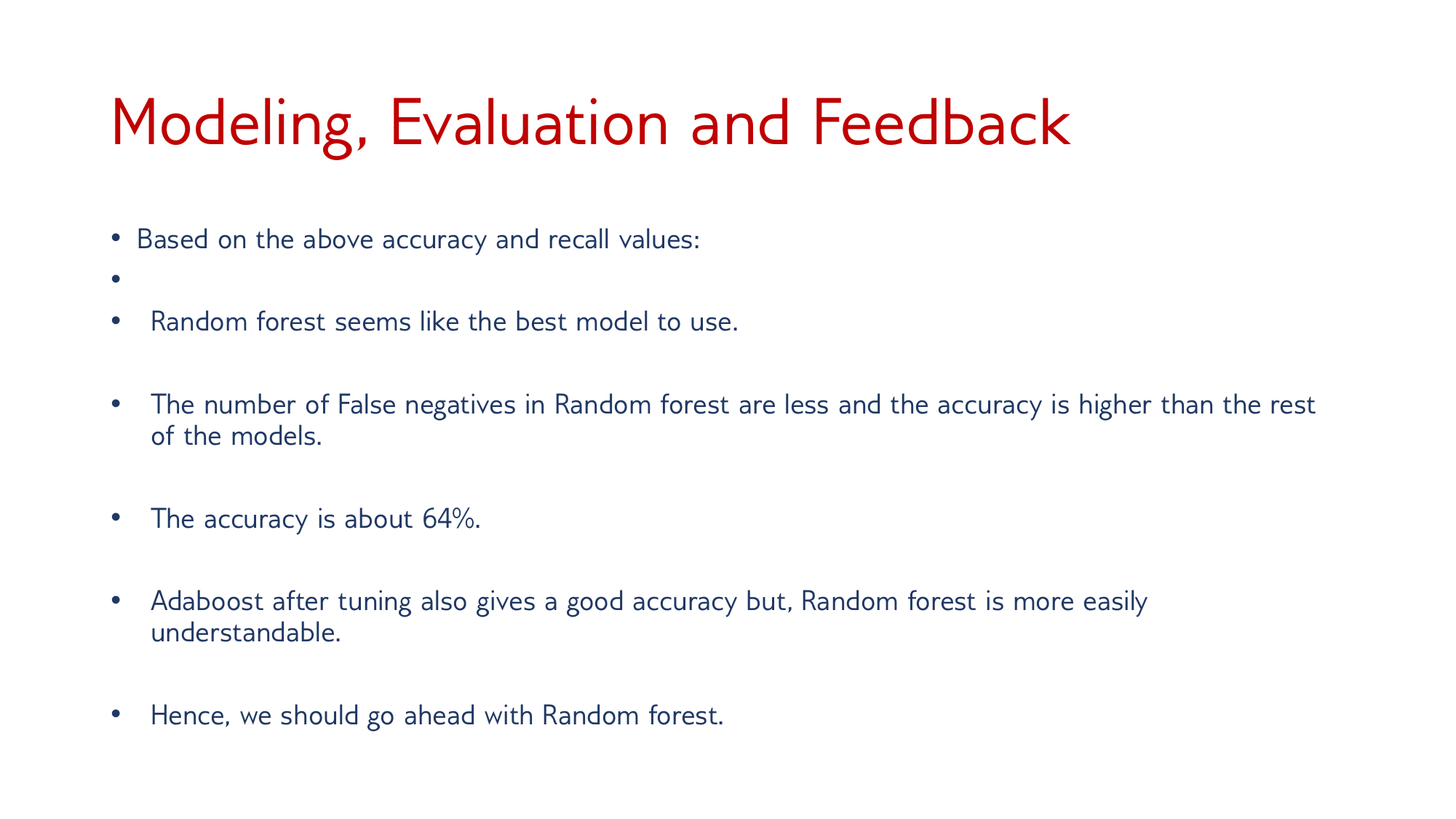

# Modeling, Evaluation and Feedback
Based on the above accuracy and recall values:

Random forest seems like the best model to use.

The number of False negatives in Random forest are less and the accuracy is higher than the rest of the models.

The accuracy is about 64%.

Adaboost after tuning also gives a good accuracy but, Random forest is more easily understandable.

Hence, we should go ahead with Random forest.